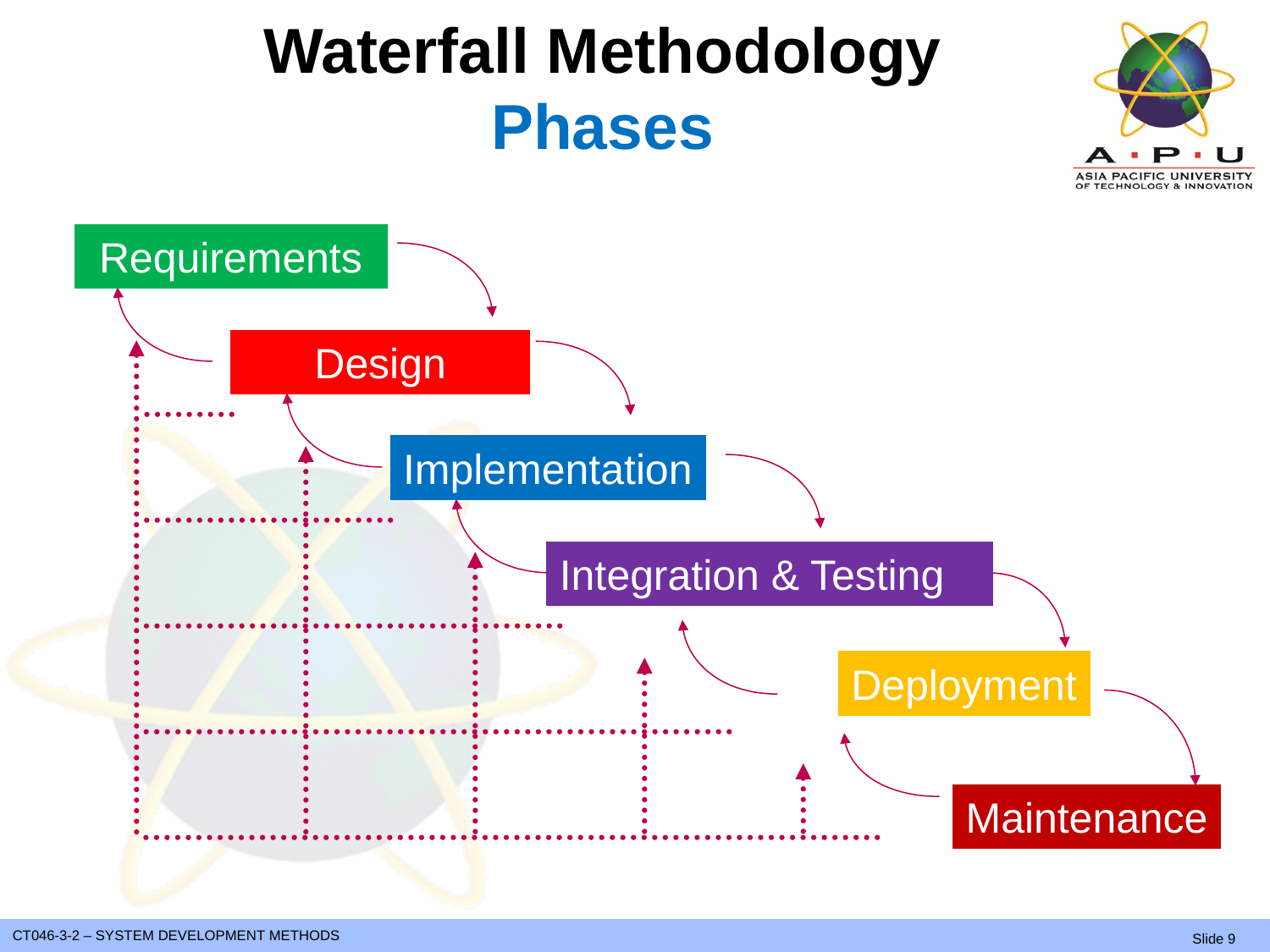

# Waterfall Methodology Phases
 Requirements

      Design

Implementation
Integration & Testing
Deployment
Maintenance